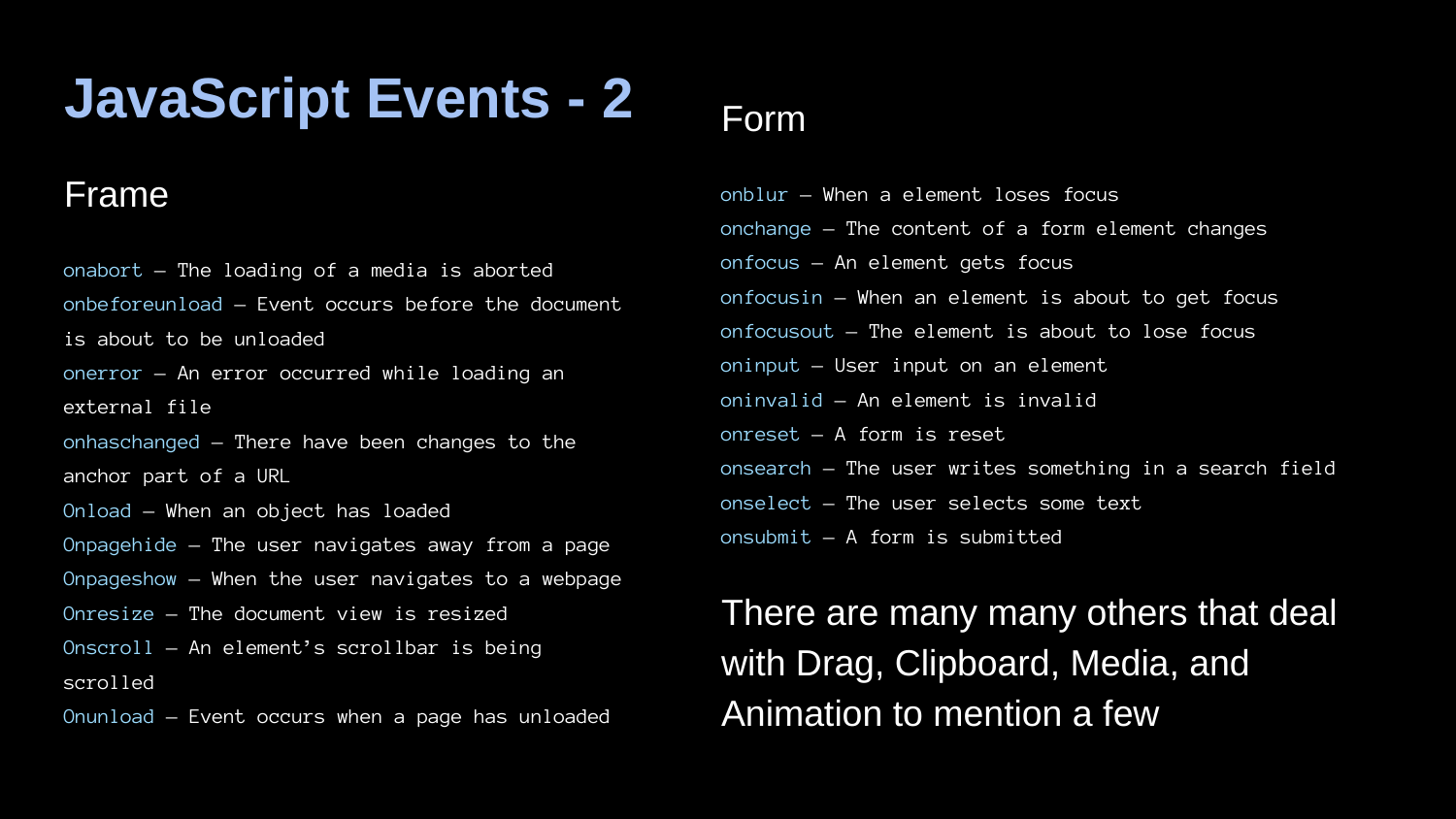

# JavaScript Events - 2
Form
onblur — When a element loses focus
onchange — The content of a form element changes
onfocus — An element gets focus
onfocusin — When an element is about to get focus
onfocusout — The element is about to lose focus
oninput — User input on an element
oninvalid — An element is invalid
onreset — A form is reset
onsearch — The user writes something in a search field
onselect — The user selects some text
onsubmit — A form is submitted

There are many many others that deal with Drag, Clipboard, Media, and Animation to mention a few
Frame
onabort — The loading of a media is aborted
onbeforeunload — Event occurs before the document is about to be unloaded
onerror — An error occurred while loading an external file
onhaschanged — There have been changes to the anchor part of a URL
Onload — When an object has loaded
Onpagehide — The user navigates away from a page
Onpageshow — When the user navigates to a webpage
Onresize — The document view is resized
Onscroll — An element’s scrollbar is being scrolled
Onunload — Event occurs when a page has unloaded